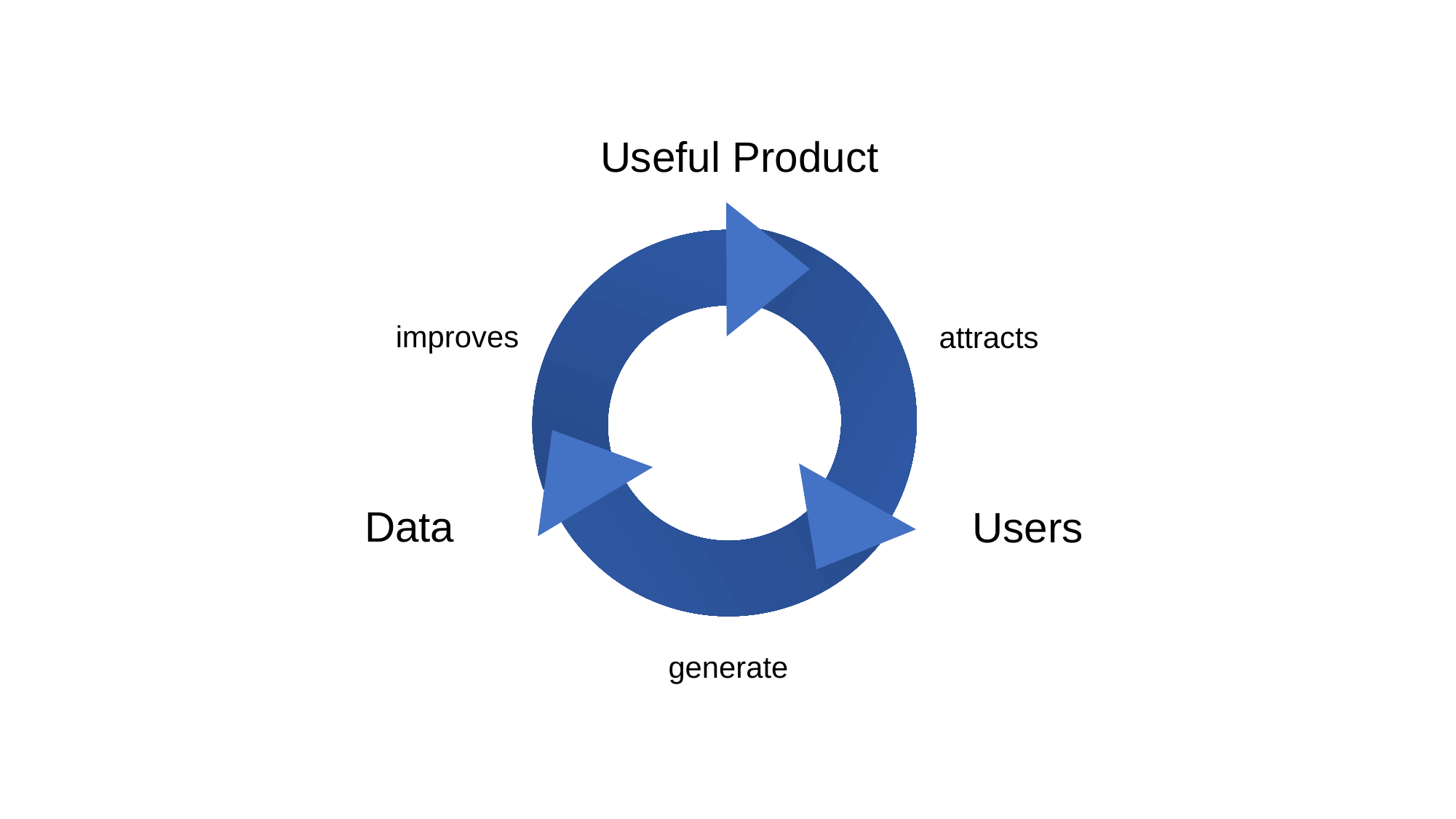

Useful Product

improves
attracts

Data
Users
generate